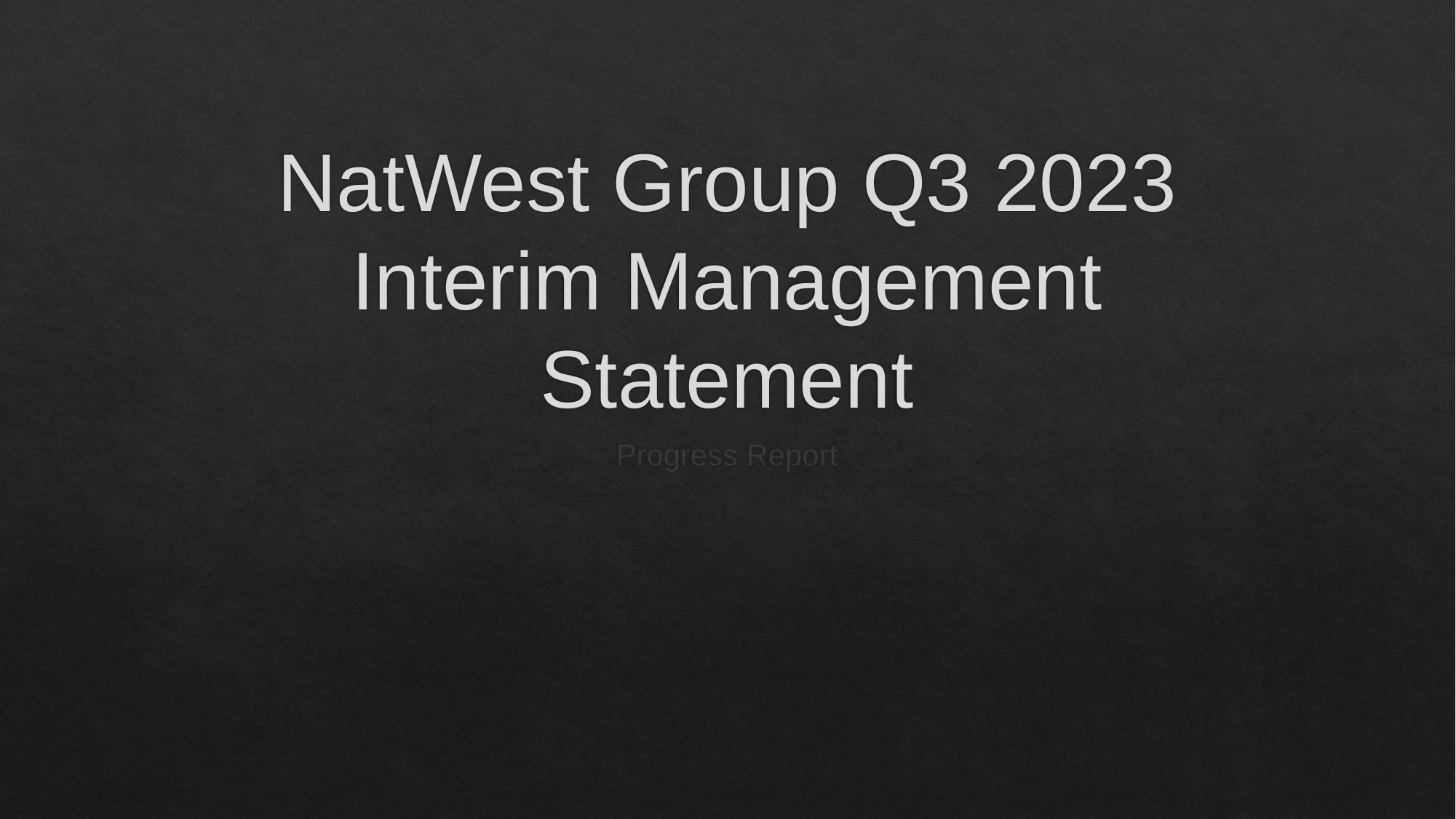

# NatWest Group Q3 2023 Interim Management Statement
Progress Report